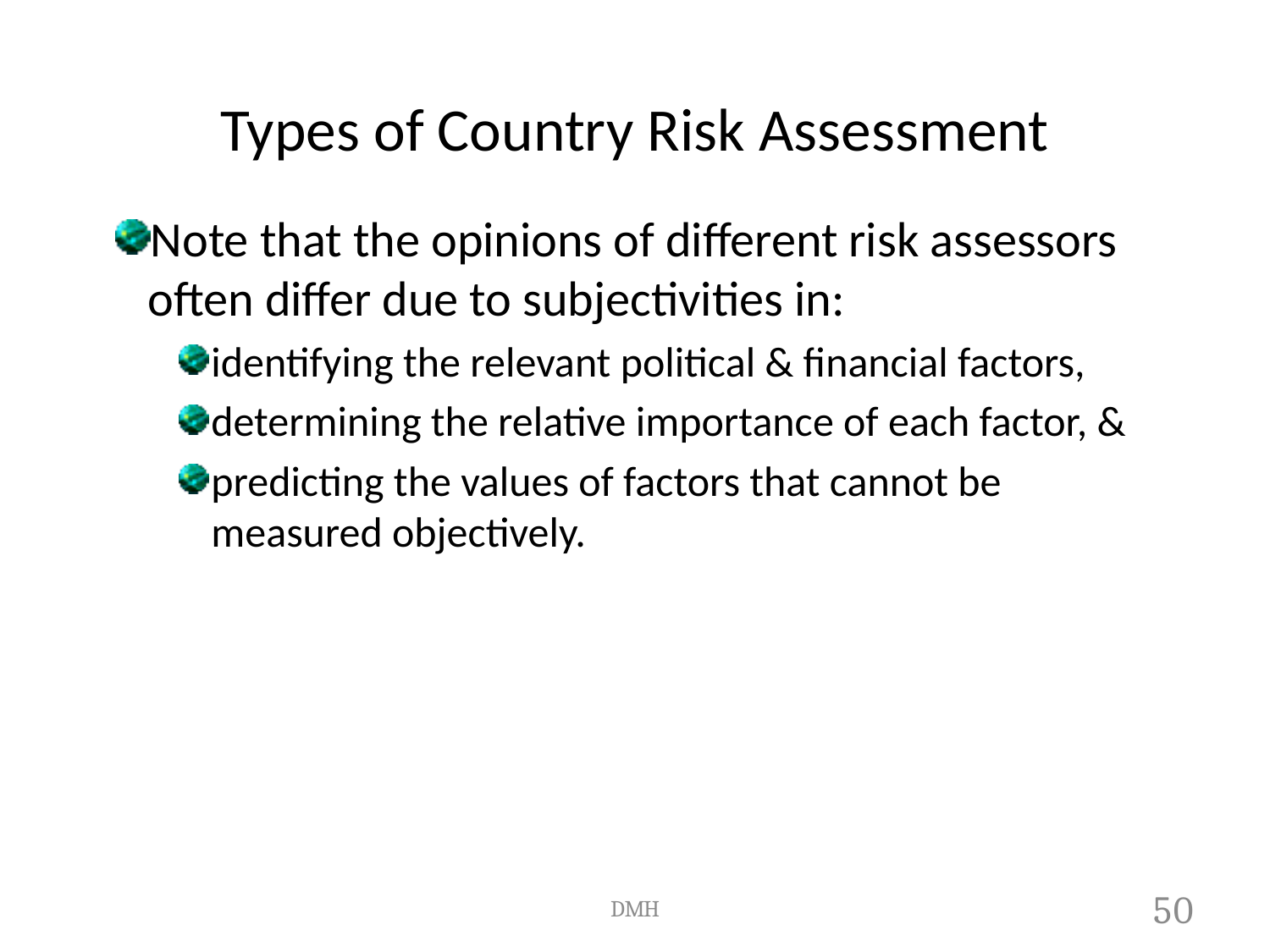

# Types of Country Risk Assessment
Note that the opinions of different risk assessors often differ due to subjectivities in:
identifying the relevant political & financial factors,
determining the relative importance of each factor, &
predicting the values of factors that cannot be measured objectively.
DMH
50